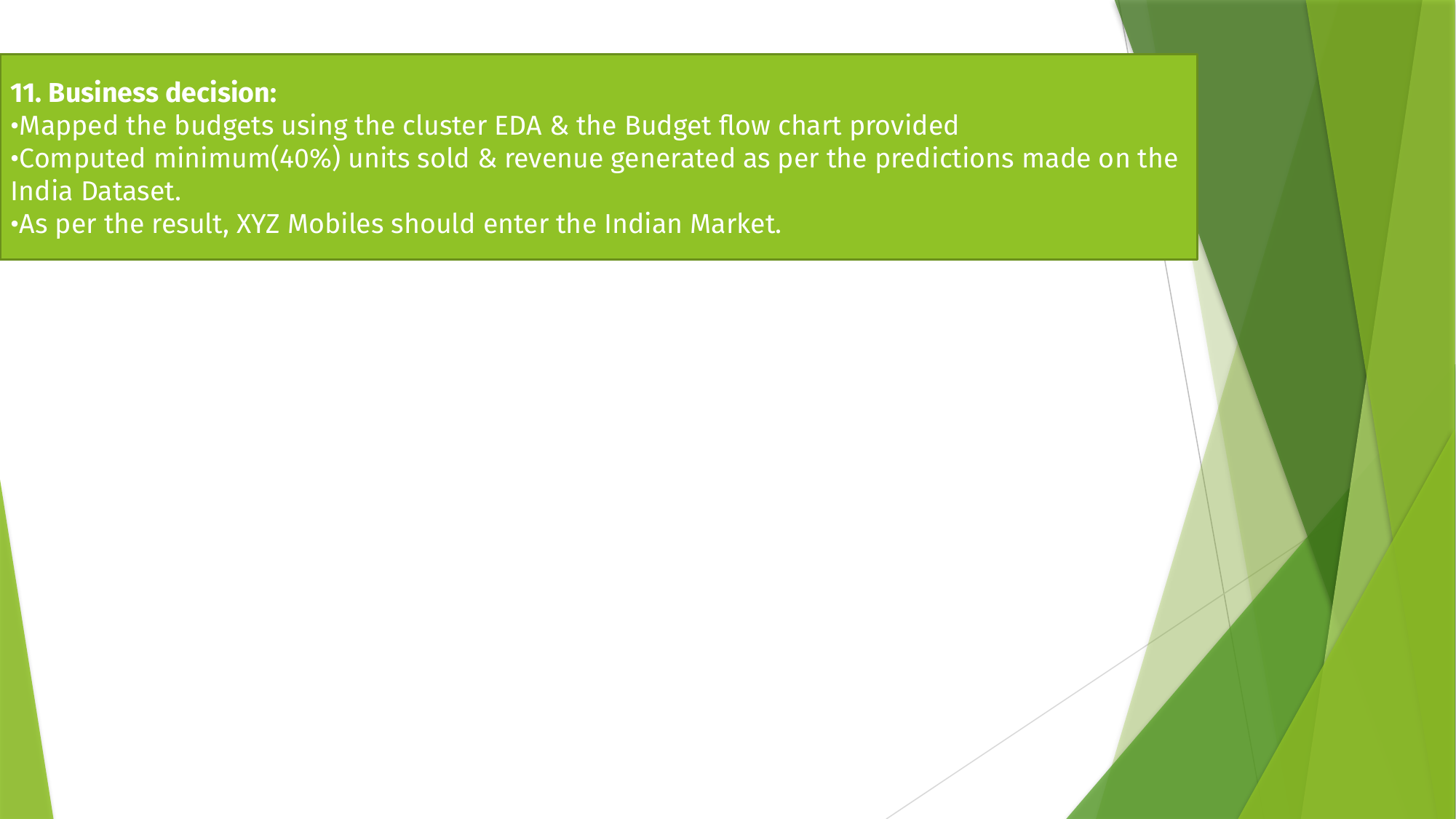

11. Business decision:
•Mapped the budgets using the cluster EDA & the Budget flow chart provided
•Computed minimum(40%) units sold & revenue generated as per the predictions made on the India Dataset.
•As per the result, XYZ Mobiles should enter the Indian Market.